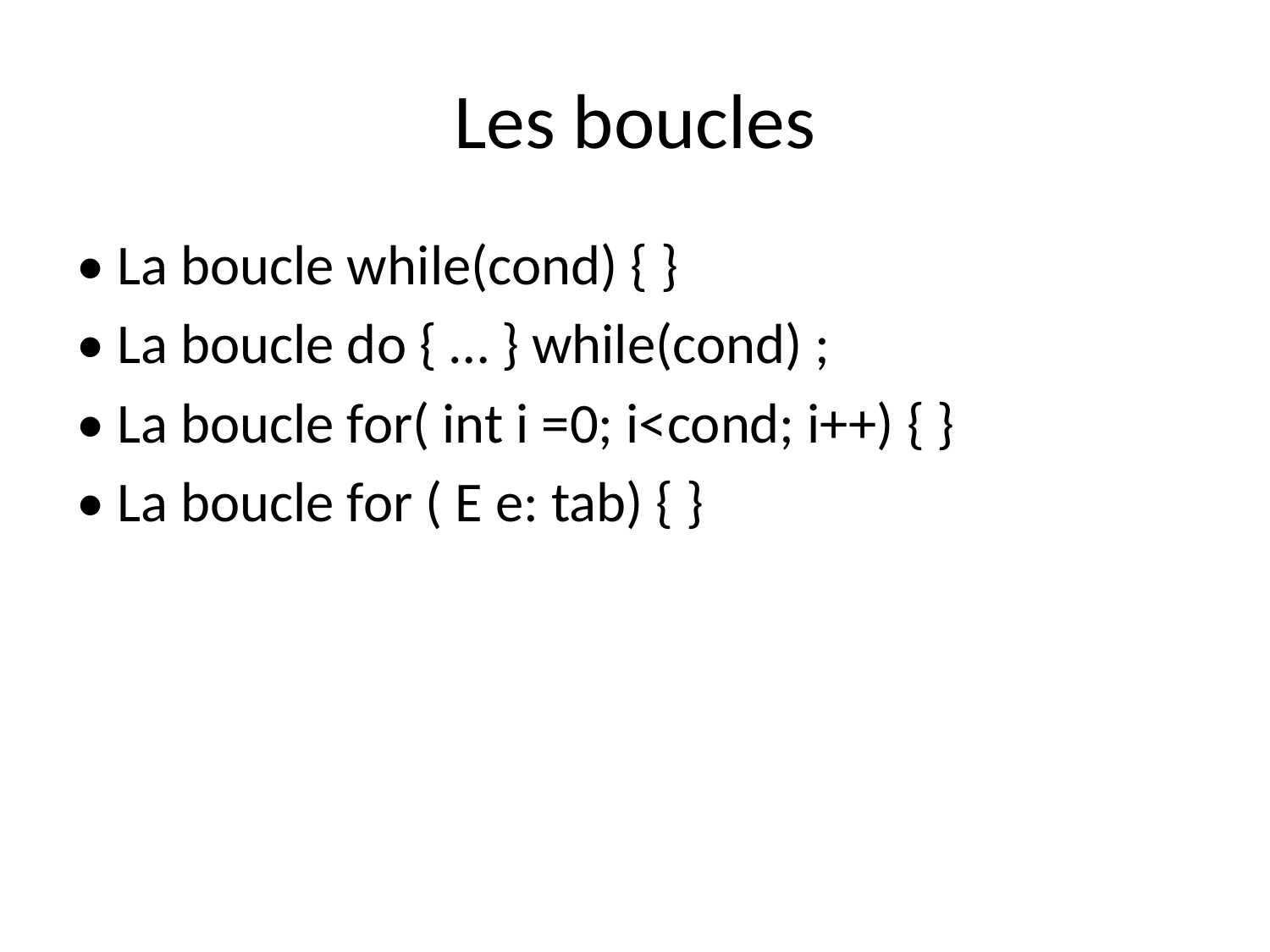

# Les boucles
• La boucle while(cond) { }
• La boucle do { … } while(cond) ;
• La boucle for( int i =0; i<cond; i++) { }
• La boucle for ( E e: tab) { }